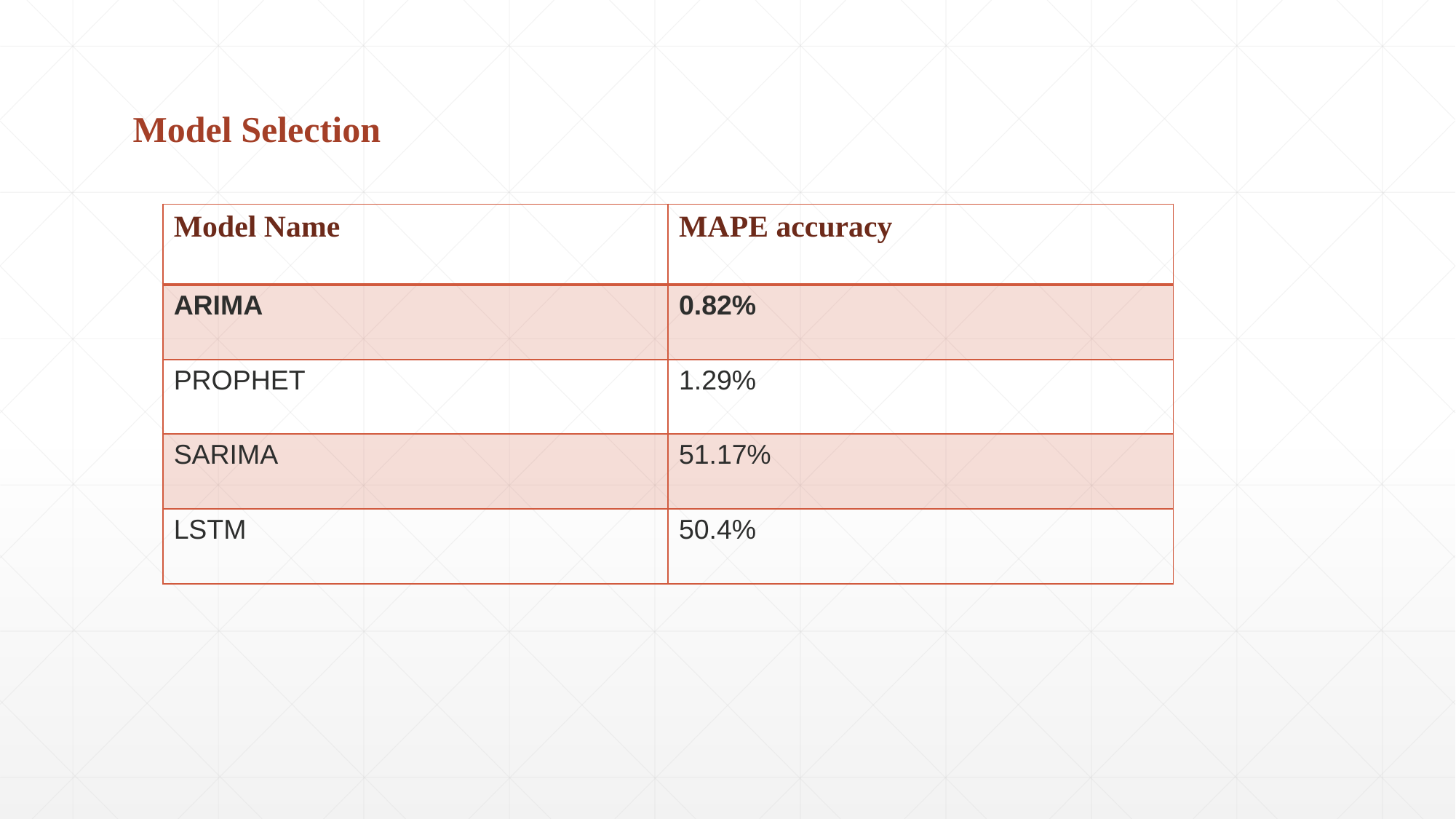

Model Selection
| Model Name | MAPE accuracy |
| --- | --- |
| ARIMA | 0.82% |
| PROPHET | 1.29% |
| SARIMA | 51.17% |
| LSTM | 50.4% |